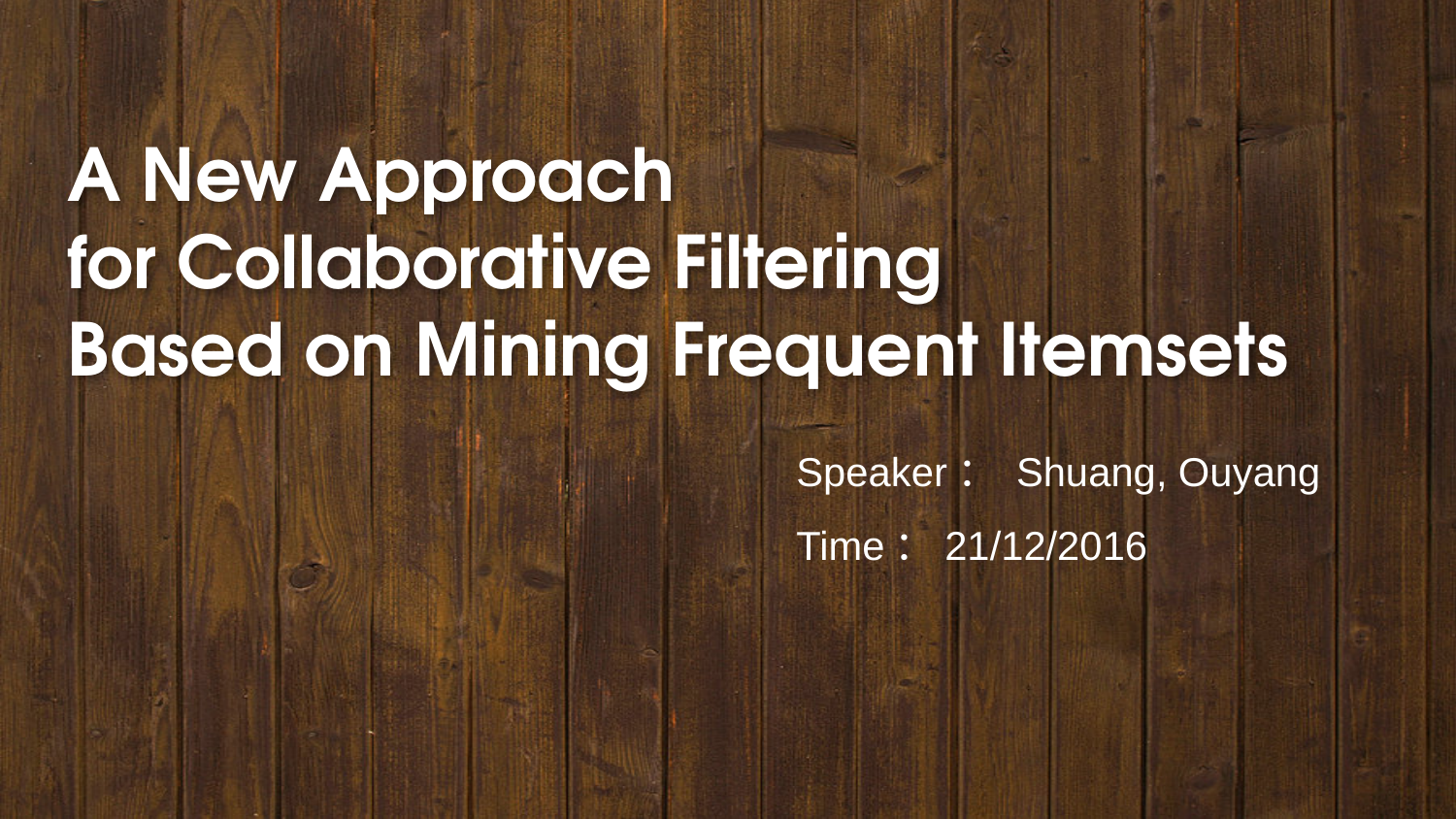

A New Approach
for Collaborative Filtering
Based on Mining Frequent Itemsets
Speaker： Shuang, Ouyang
Time：21/12/2016